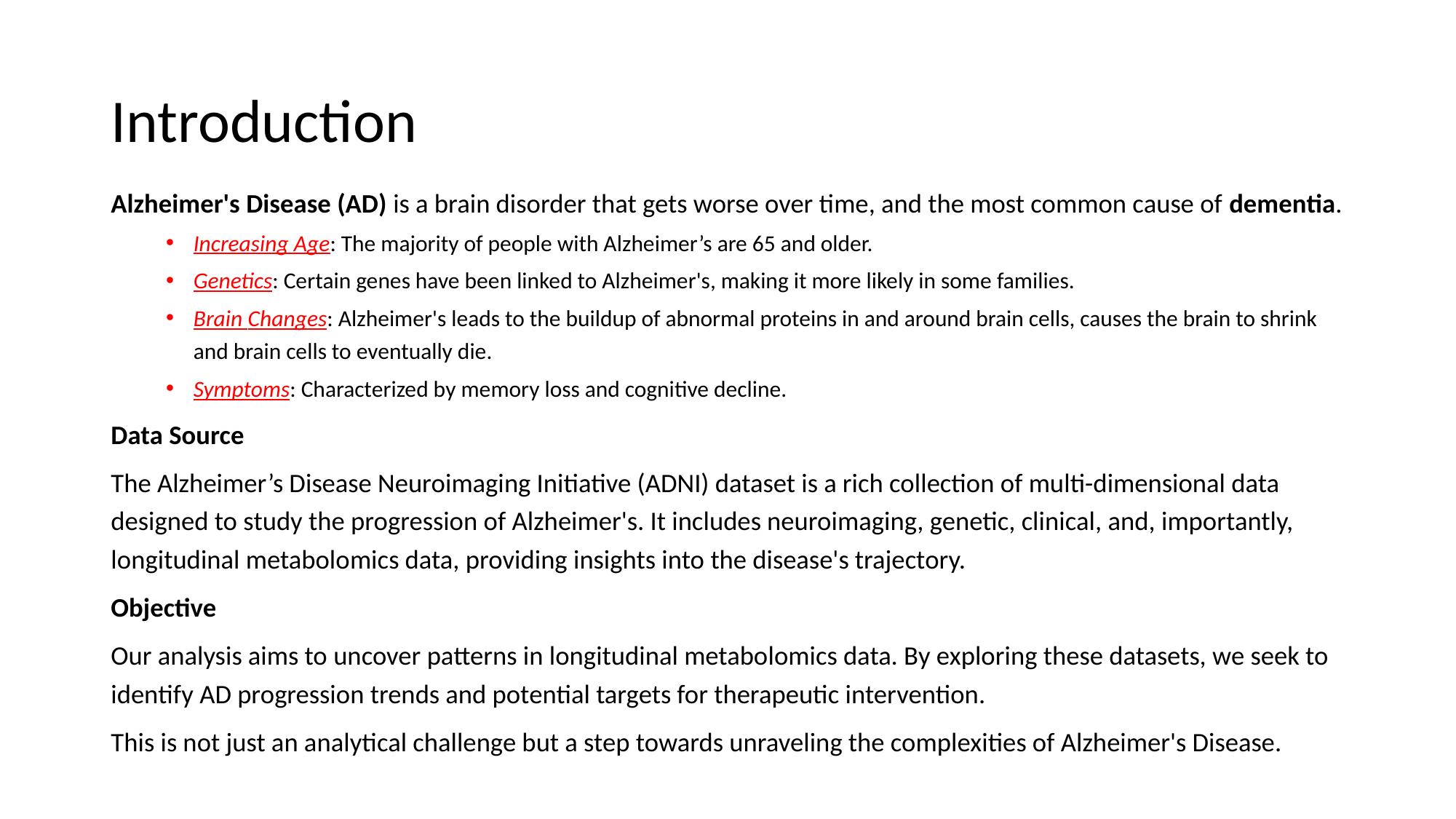

# Introduction
Alzheimer's Disease (AD) is a brain disorder that gets worse over time, and the most common cause of dementia.
Increasing Age: The majority of people with Alzheimer’s are 65 and older.
Genetics: Certain genes have been linked to Alzheimer's, making it more likely in some families.
Brain Changes: Alzheimer's leads to the buildup of abnormal proteins in and around brain cells, causes the brain to shrink and brain cells to eventually die.
Symptoms: Characterized by memory loss and cognitive decline.
Data Source
The Alzheimer’s Disease Neuroimaging Initiative (ADNI) dataset is a rich collection of multi-dimensional data designed to study the progression of Alzheimer's. It includes neuroimaging, genetic, clinical, and, importantly, longitudinal metabolomics data, providing insights into the disease's trajectory.
Objective
Our analysis aims to uncover patterns in longitudinal metabolomics data. By exploring these datasets, we seek to identify AD progression trends and potential targets for therapeutic intervention.
This is not just an analytical challenge but a step towards unraveling the complexities of Alzheimer's Disease.